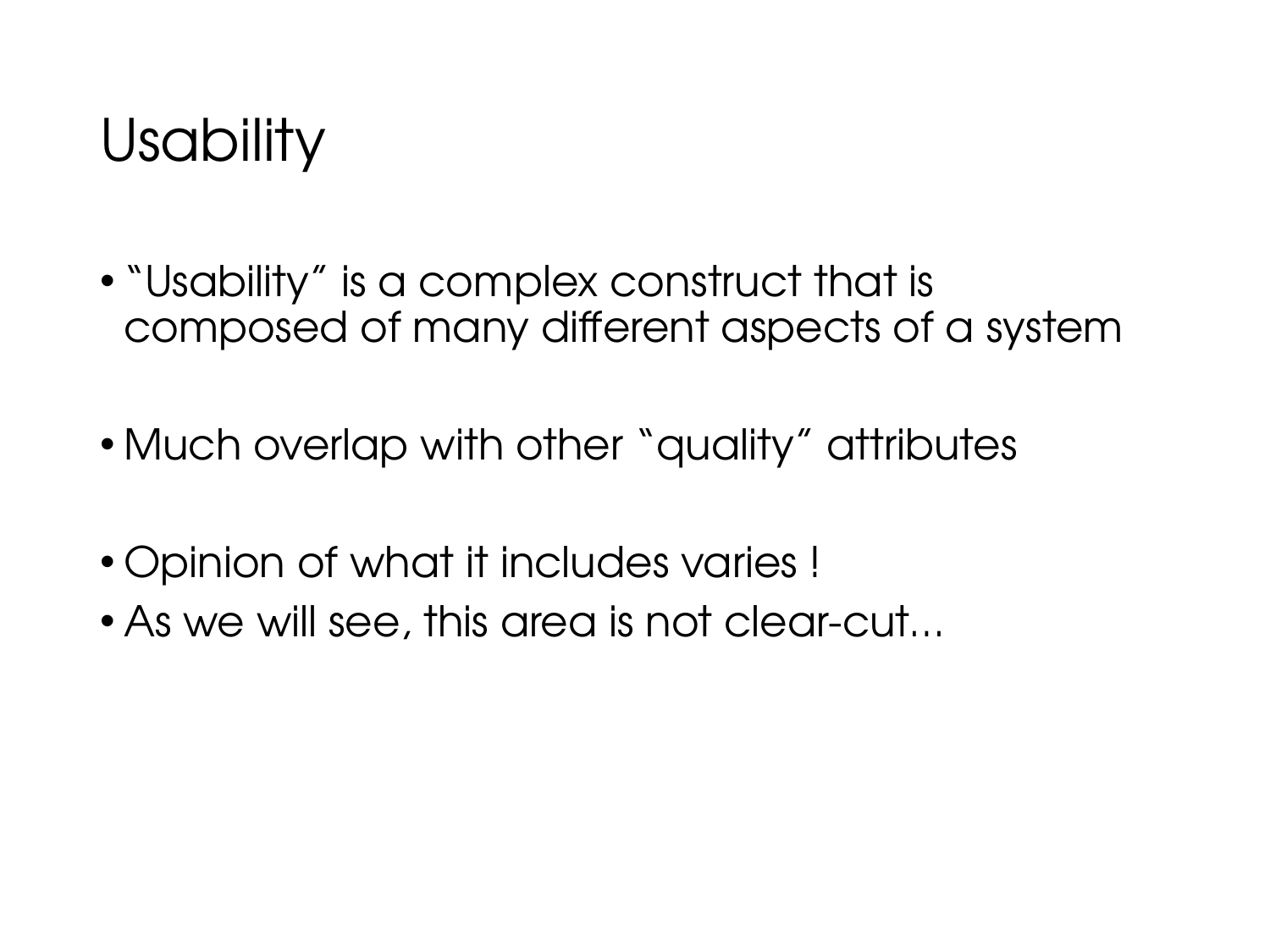

# Usability
“Usability” is a complex construct that is composed of many different aspects of a system

Much overlap with other “quality” attributes

Opinion of what it includes varies !
As we will see, this area is not clear-cut…